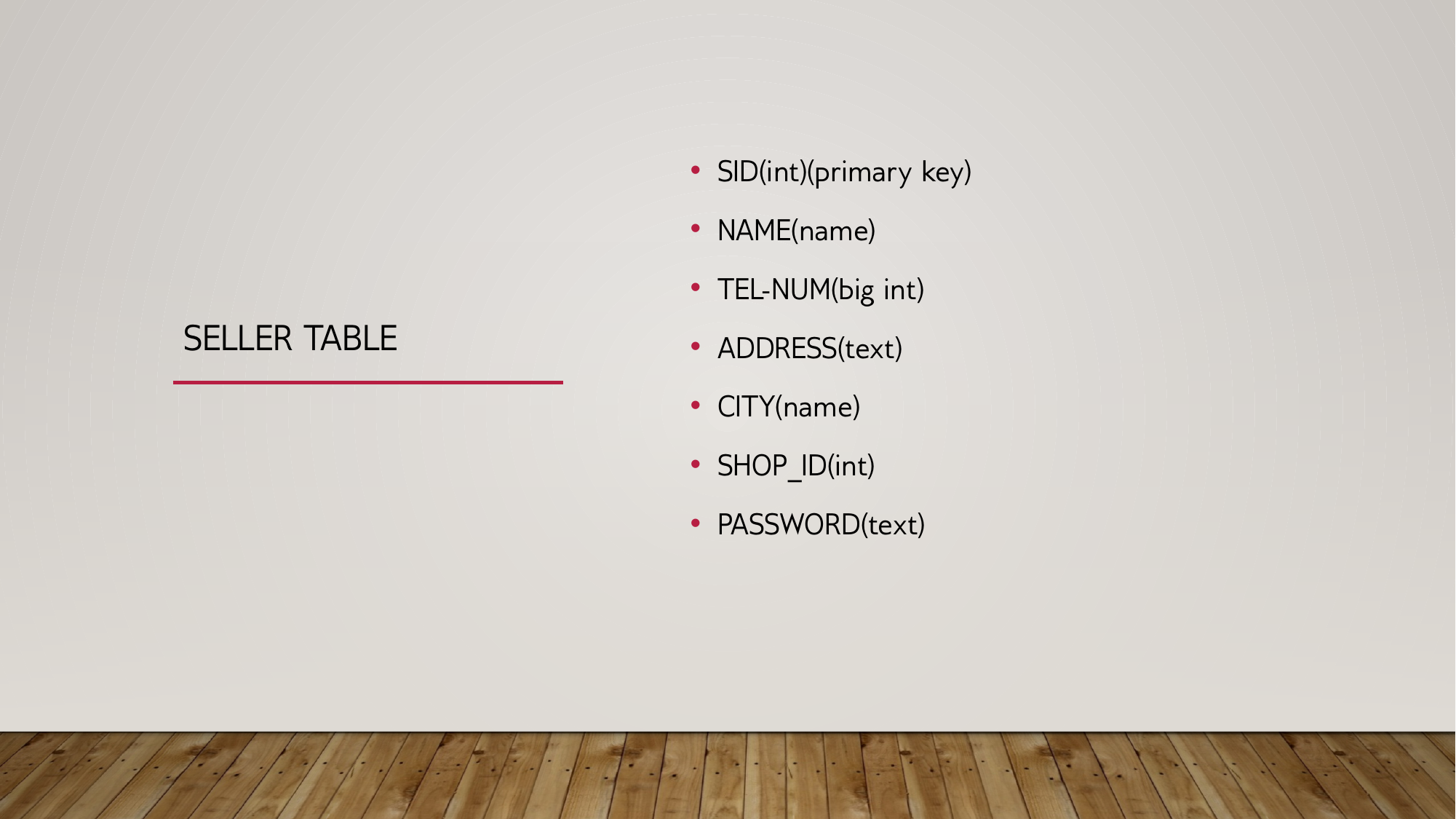

SID(int)(primary key)
NAME(name)
TEL-NUM(big int)
ADDRESS(text)
CITY(name)
SHOP_ID(int)
PASSWORD(text)

# SELLER TABLE